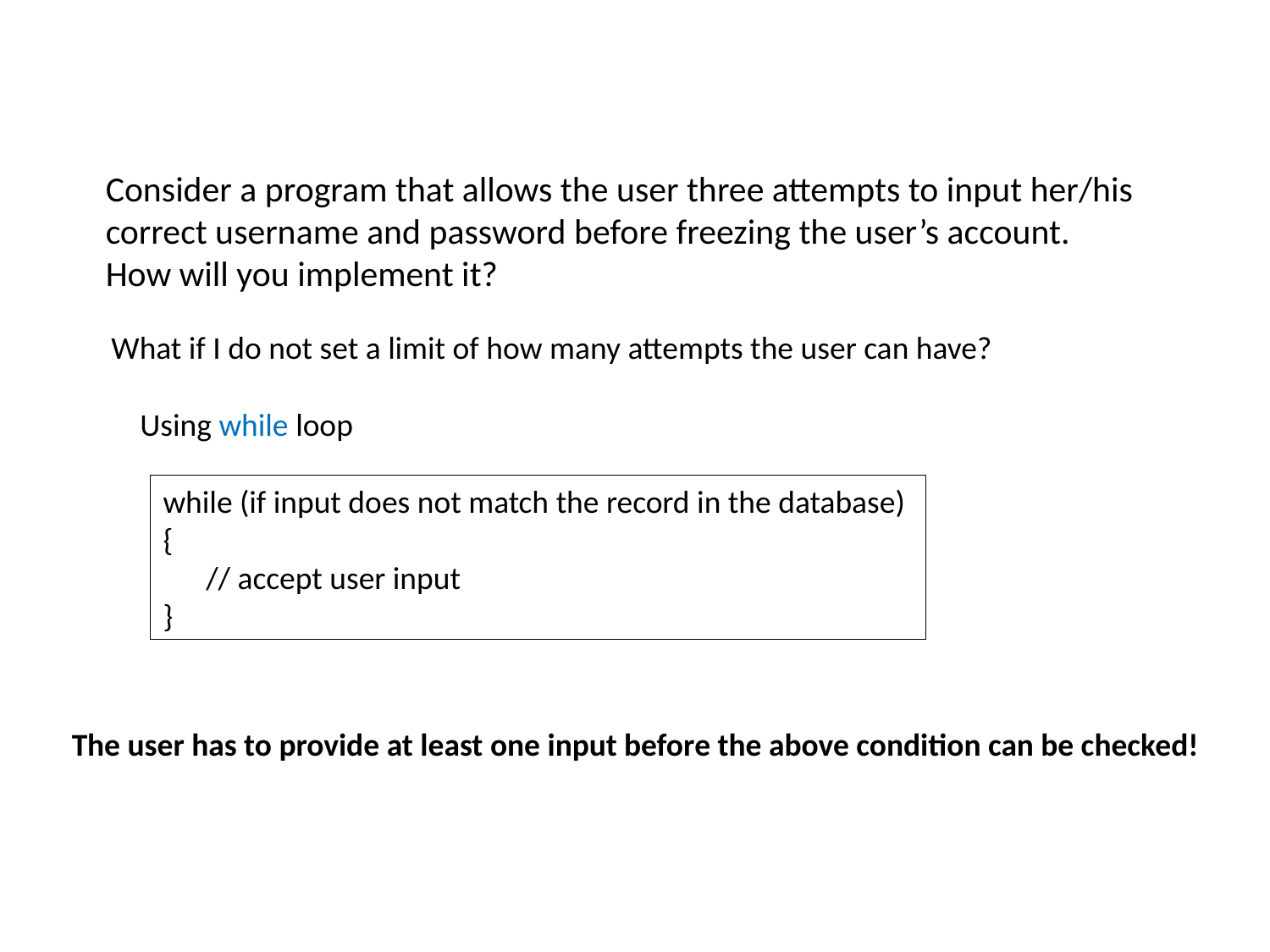

Consider a program that allows the user three attempts to input her/his correct username and password before freezing the user’s account.
How will you implement it?
What if I do not set a limit of how many attempts the user can have?
Using while loop
while (if input does not match the record in the database)
{
      // accept user input
}
The user has to provide at least one input before the above condition can be checked!